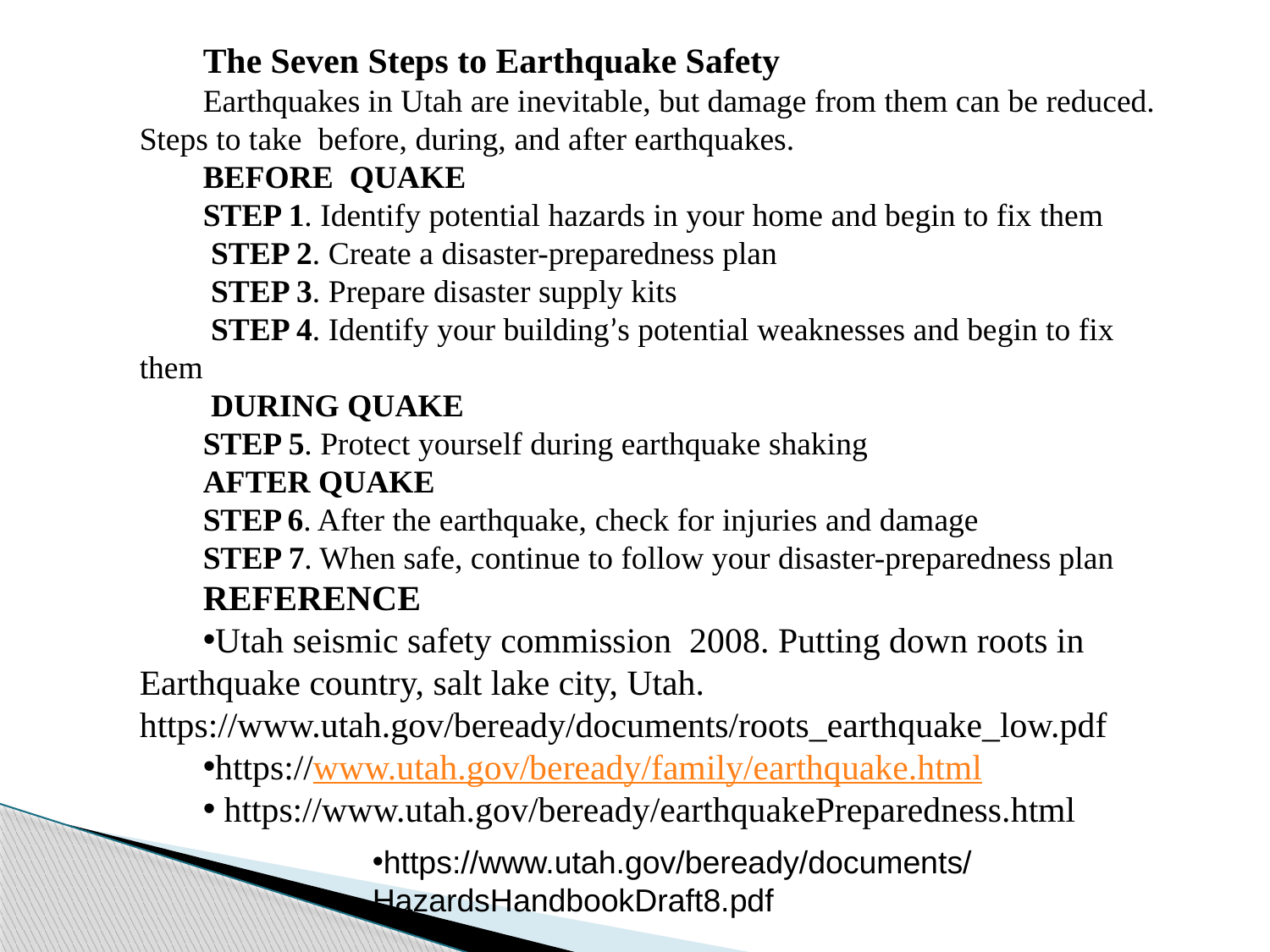

The Seven Steps to Earthquake Safety
Earthquakes in Utah are inevitable, but damage from them can be reduced. Steps to take  before, during, and after earthquakes.
BEFORE  QUAKE
STEP 1. Identify potential hazards in your home and begin to fix them
 STEP 2. Create a disaster-preparedness plan
 STEP 3. Prepare disaster supply kits
 STEP 4. Identify your building’s potential weaknesses and begin to fix       them
 DURING QUAKE
STEP 5. Protect yourself during earthquake shaking
AFTER QUAKE
STEP 6. After the earthquake, check for injuries and damage
STEP 7. When safe, continue to follow your disaster-preparedness plan
REFERENCE
Utah seismic safety commission  2008. Putting down roots in Earthquake country, salt lake city, Utah.           https://www.utah.gov/beready/documents/roots_earthquake_low.pdf
https://www.utah.gov/beready/family/earthquake.html
 https://www.utah.gov/beready/earthquakePreparedness.html
https://www.utah.gov/beready/documents/HazardsHandbookDraft8.pdf